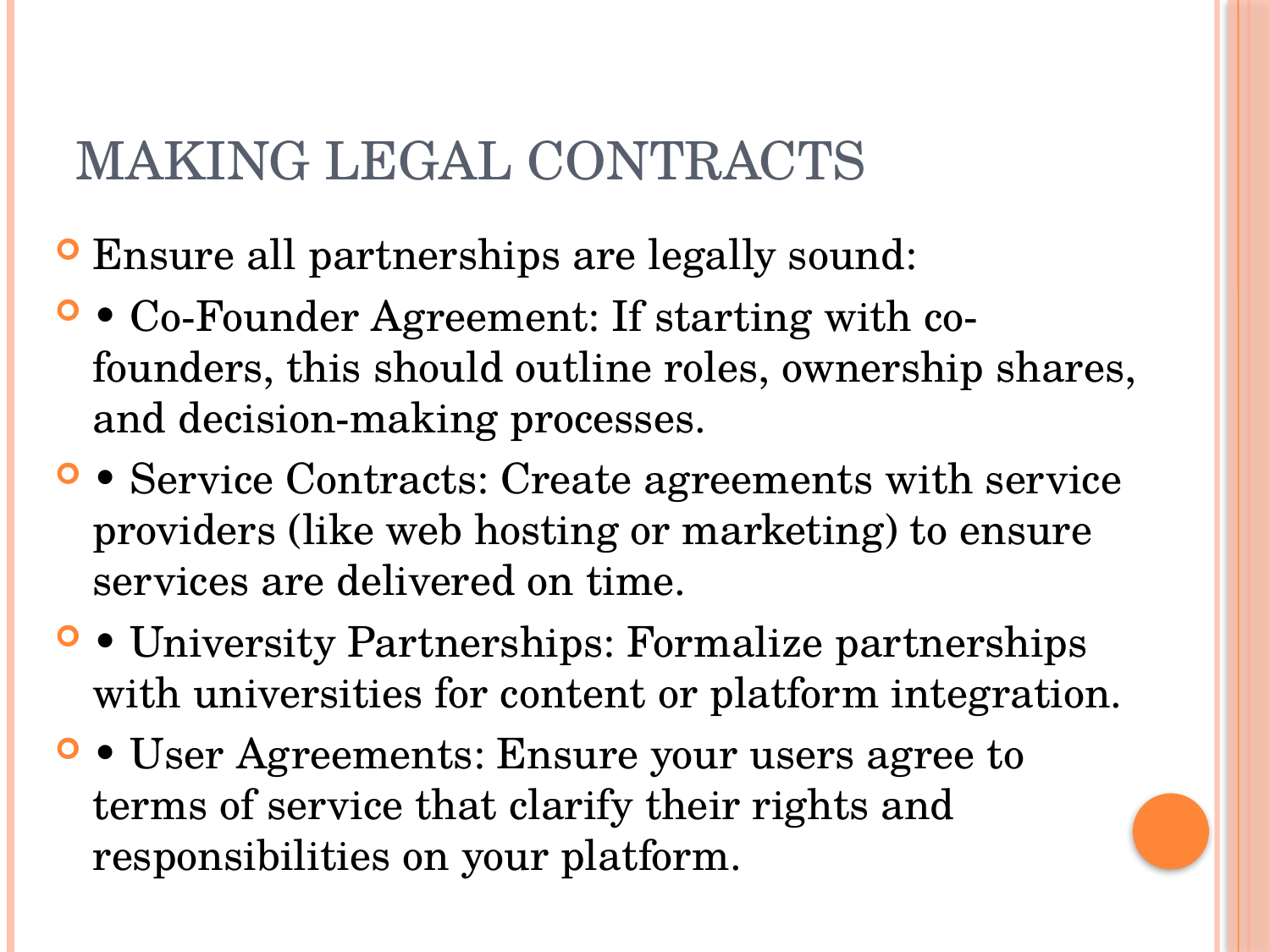

# Making Legal Contracts
Ensure all partnerships are legally sound:
• Co-Founder Agreement: If starting with co-founders, this should outline roles, ownership shares, and decision-making processes.
• Service Contracts: Create agreements with service providers (like web hosting or marketing) to ensure services are delivered on time.
• University Partnerships: Formalize partnerships with universities for content or platform integration.
• User Agreements: Ensure your users agree to terms of service that clarify their rights and responsibilities on your platform.